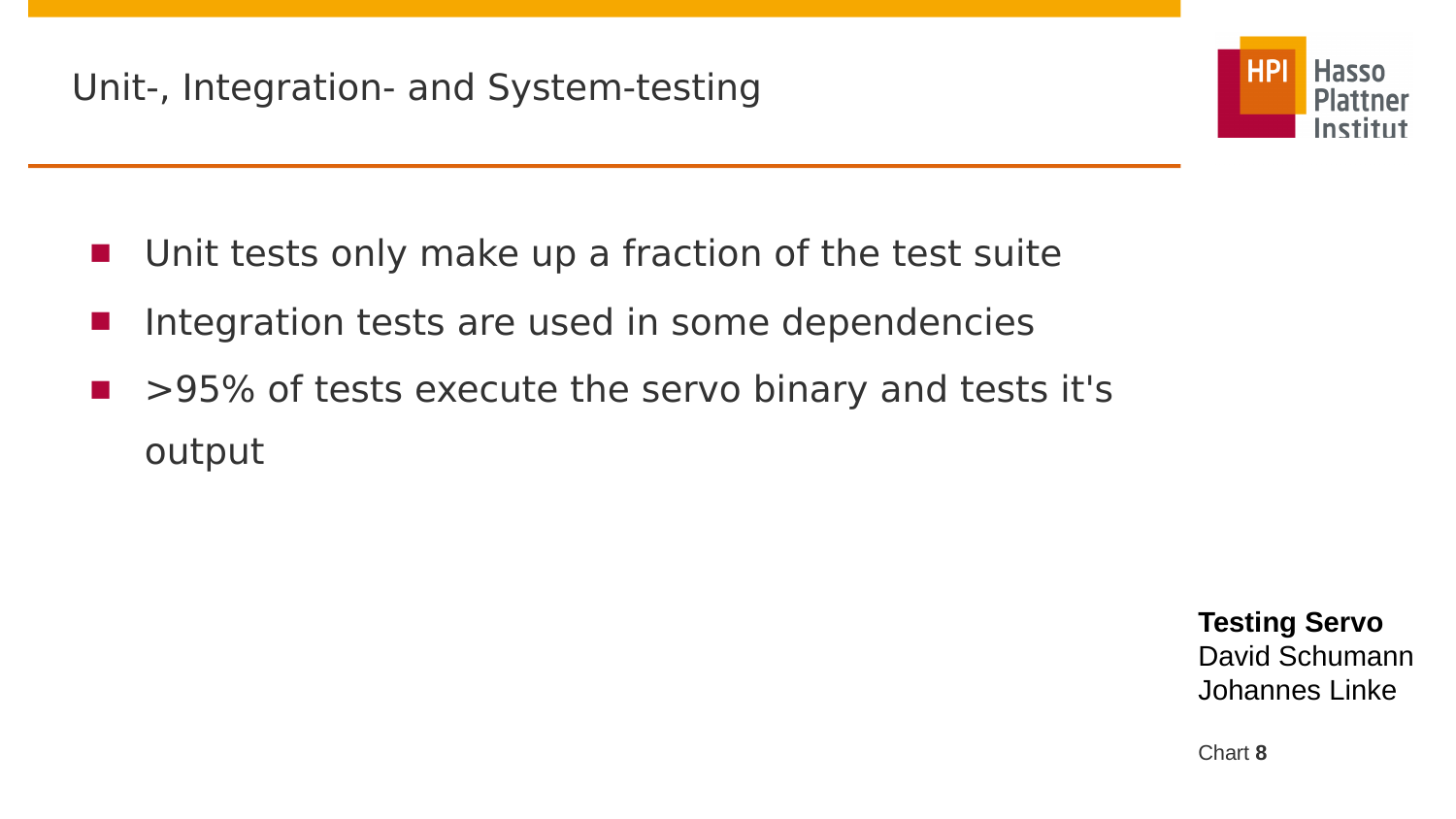

# Unit-, Integration- and System-testing
Unit tests only make up a fraction of the test suite
Integration tests are used in some dependencies
>95% of tests execute the servo binary and tests it's output
Testing Servo
David Schumann
Johannes Linke

Chart 8